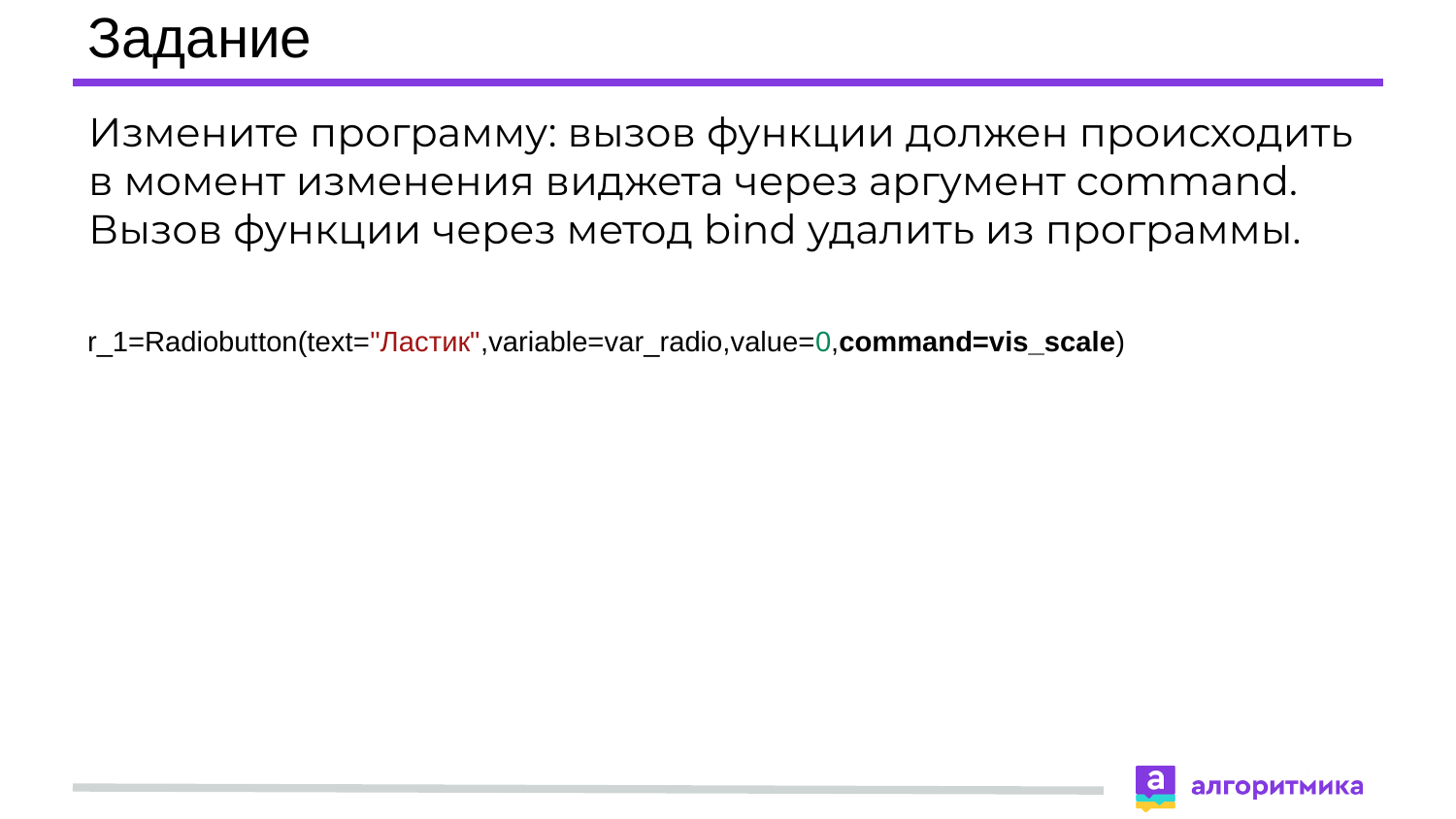

# Задание
Измените программу: вызов функции должен происходить в момент изменения виджета через аргумент command. Вызов функции через метод bind удалить из программы.
r_1=Radiobutton(text="Ластик",variable=var_radio,value=0,command=vis_scale)